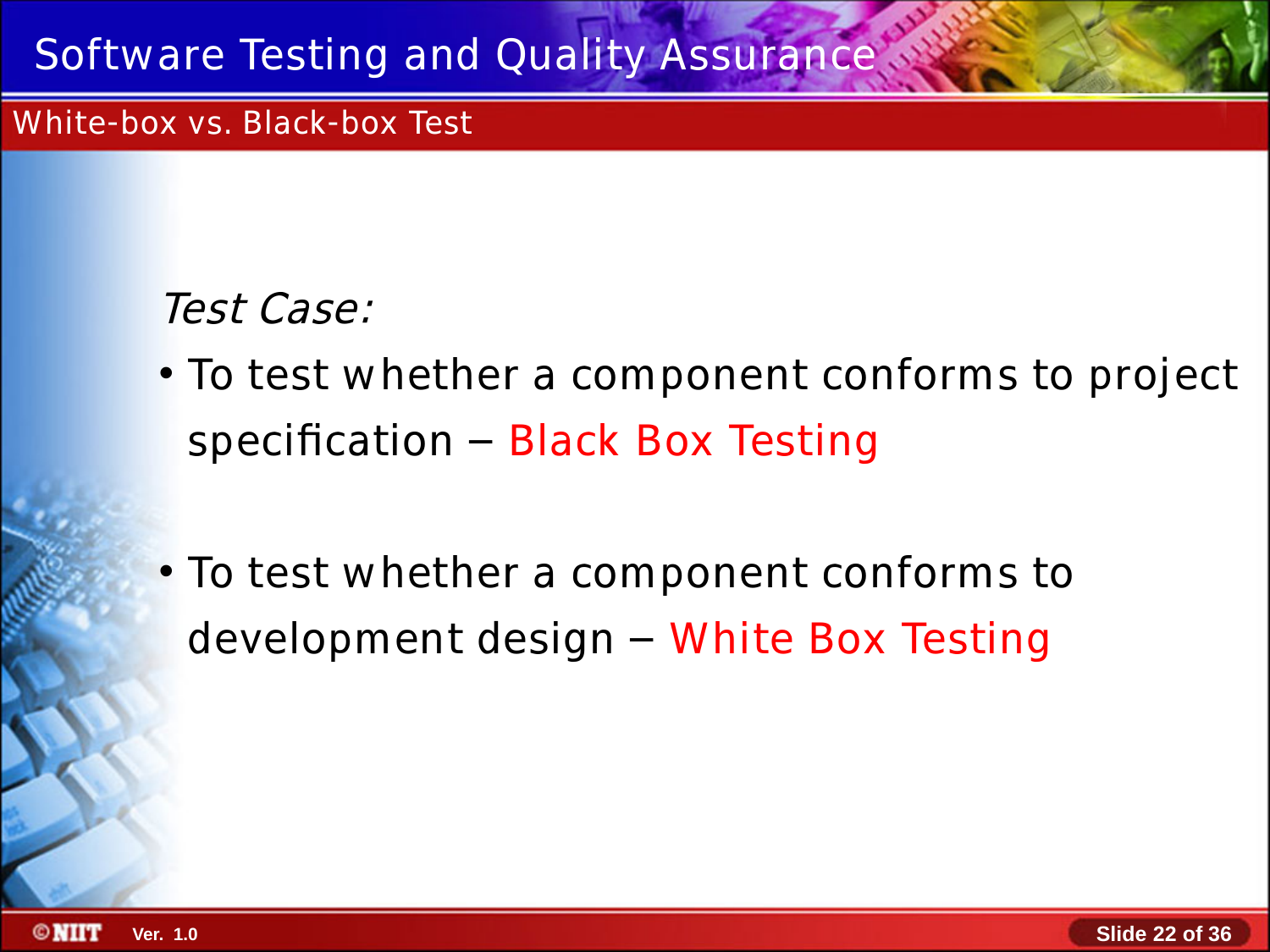

White-box vs. Black-box Test
Test Case:
To test whether a component conforms to project specification – Black Box Testing

To test whether a component conforms to development design – White Box Testing